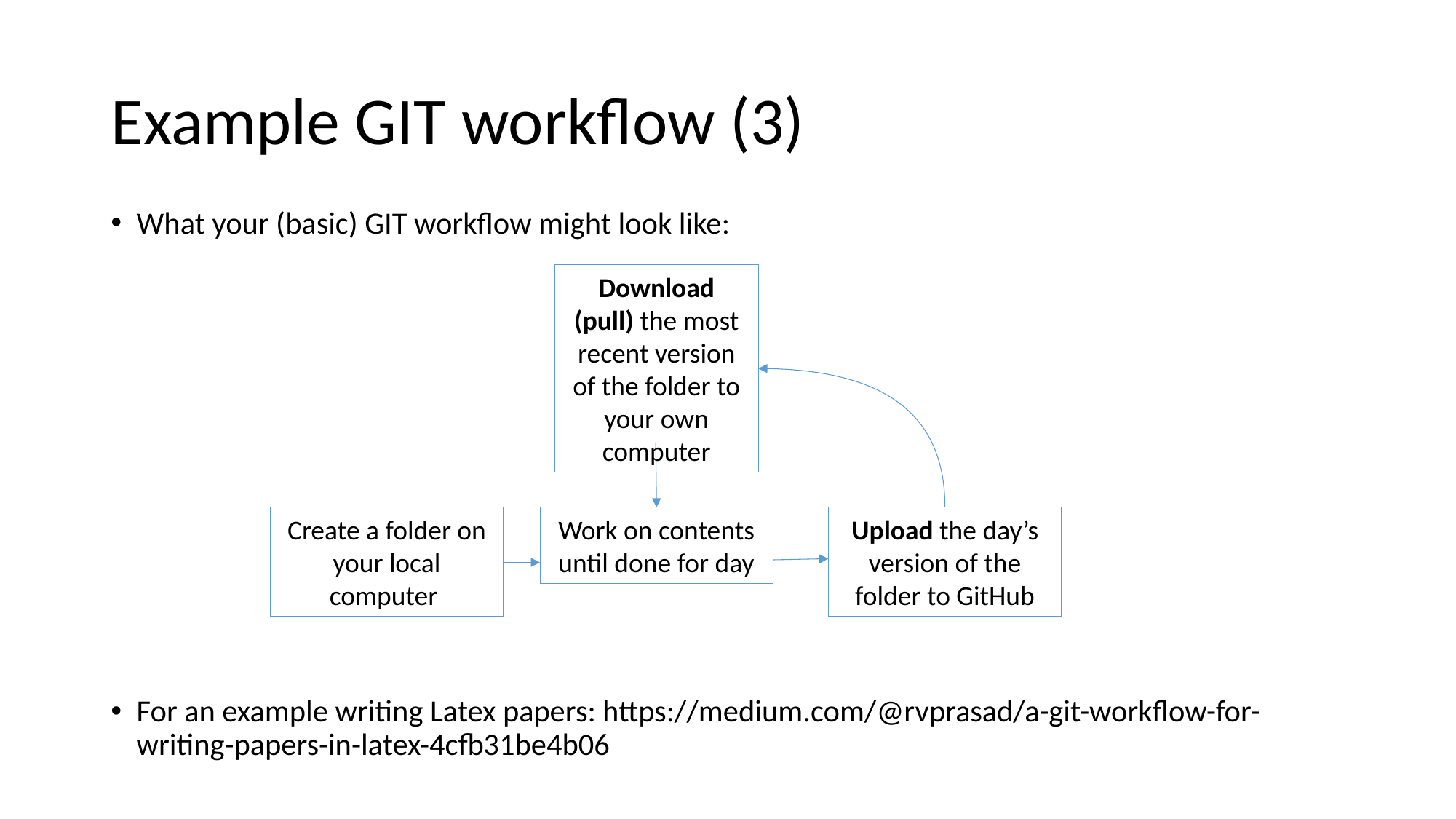

# Example GIT workflow (3)
What your (basic) GIT workflow might look like:

For an example writing Latex papers: https://medium.com/@rvprasad/a-git-workflow-for-writing-papers-in-latex-4cfb31be4b06
Download (pull) the most recent version of the folder to your own computer
Create a folder on your local computer
Work on contents until done for day
Upload the day’s version of the folder to GitHub